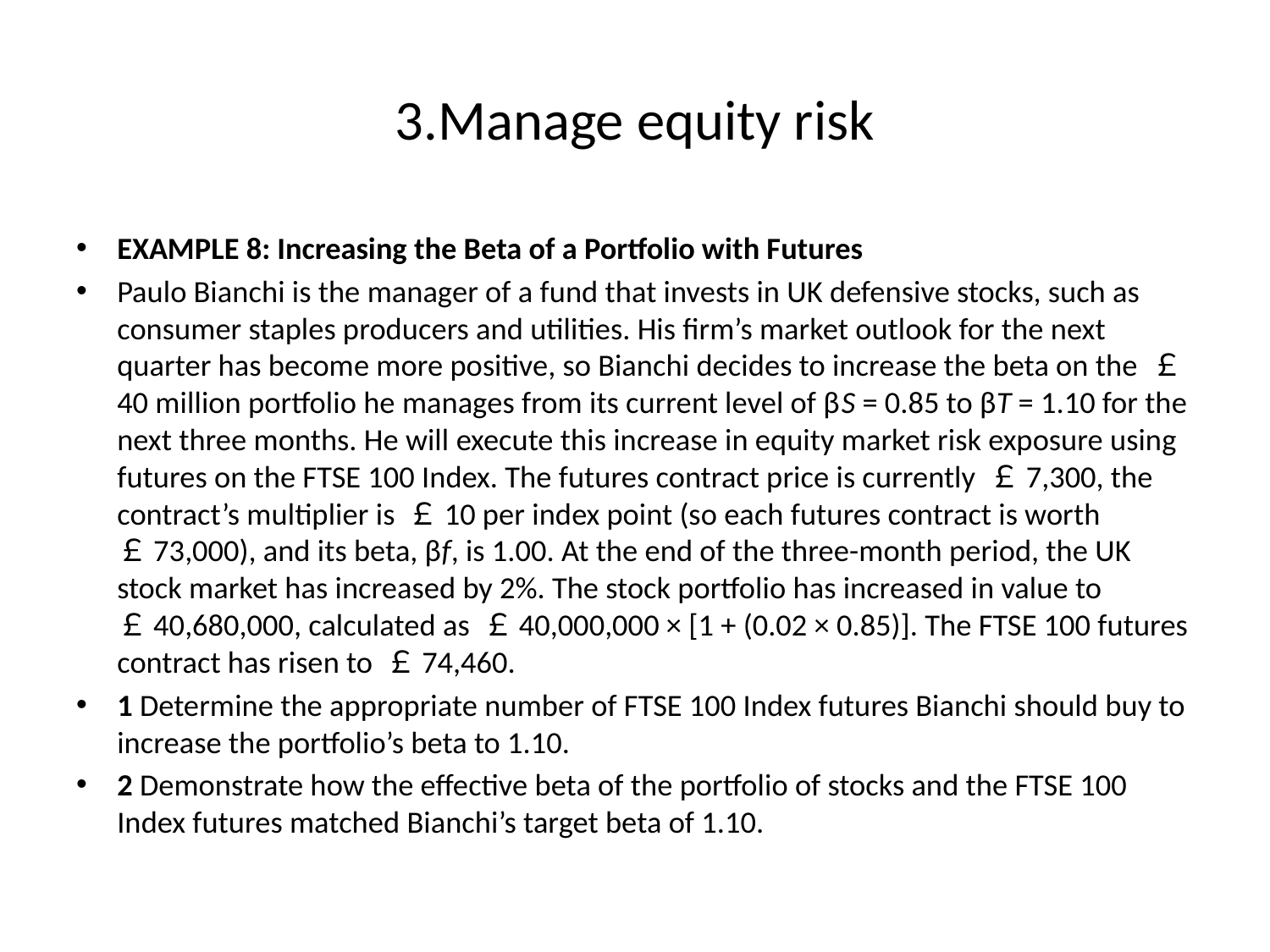

# 3.Manage equity risk
EXAMPLE 8: Increasing the Beta of a Portfolio with Futures
Paulo Bianchi is the manager of a fund that invests in UK defensive stocks, such as consumer staples producers and utilities. His firm’s market outlook for the next quarter has become more positive, so Bianchi decides to increase the beta on the ￡40 million portfolio he manages from its current level of βS = 0.85 to βT = 1.10 for the next three months. He will execute this increase in equity market risk exposure using futures on the FTSE 100 Index. The futures contract price is currently ￡7,300, the contract’s multiplier is ￡10 per index point (so each futures contract is worth ￡73,000), and its beta, βf, is 1.00. At the end of the three-month period, the UK stock market has increased by 2%. The stock portfolio has increased in value to ￡40,680,000, calculated as ￡40,000,000 × [1 + (0.02 × 0.85)]. The FTSE 100 futures contract has risen to ￡74,460.
1 Determine the appropriate number of FTSE 100 Index futures Bianchi should buy to increase the portfolio’s beta to 1.10.
2 Demonstrate how the effective beta of the portfolio of stocks and the FTSE 100 Index futures matched Bianchi’s target beta of 1.10.